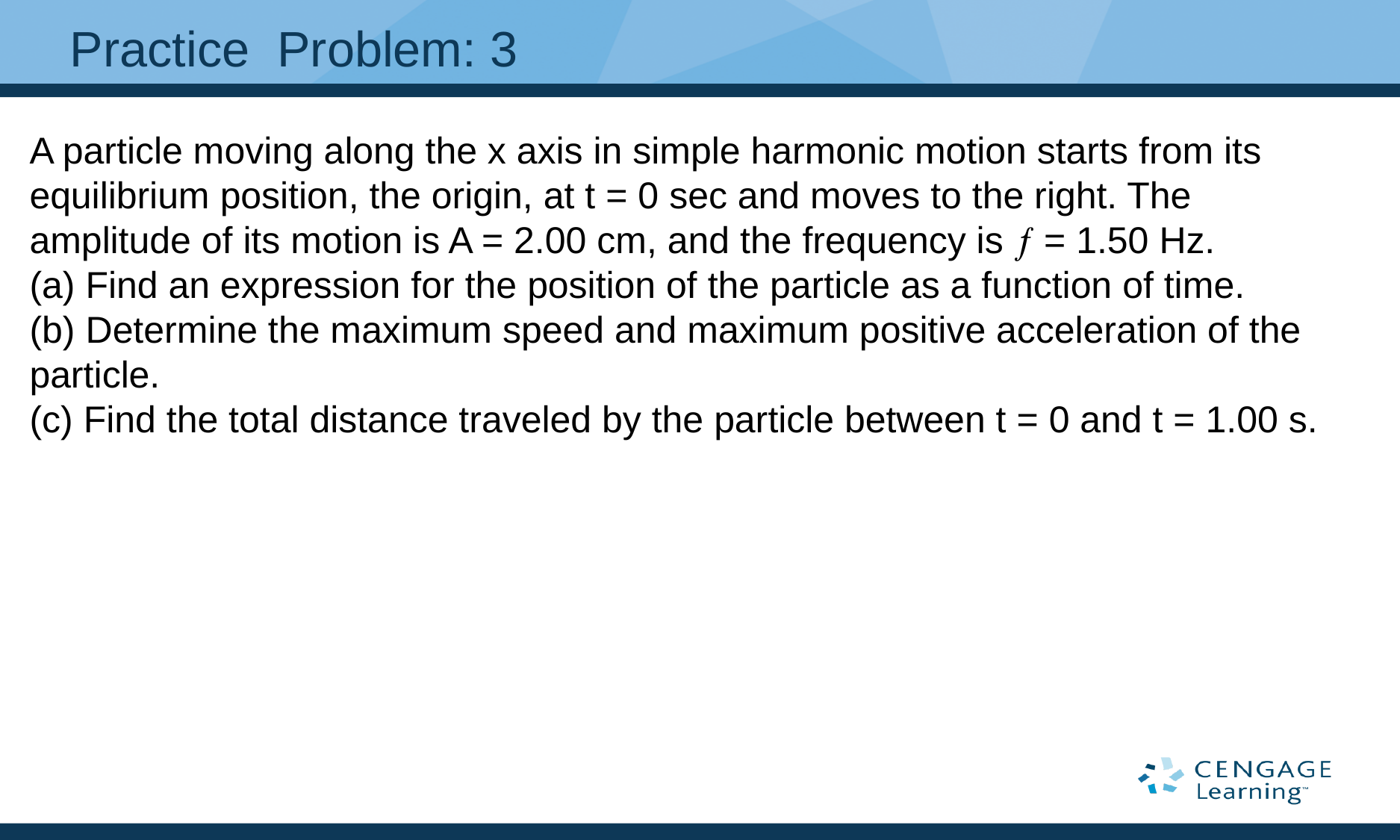

# Practice  Problem: 3
A particle moving along the x axis in simple harmonic motion starts from its equilibrium position, the origin, at t = 0 sec and moves to the right. The amplitude of its motion is A = 2.00 cm, and the frequency is ƒ = 1.50 Hz.
(a) Find an expression for the position of the particle as a function of time.
(b) Determine the maximum speed and maximum positive acceleration of the particle.
(c) Find the total distance traveled by the particle between t = 0 and t = 1.00 s.